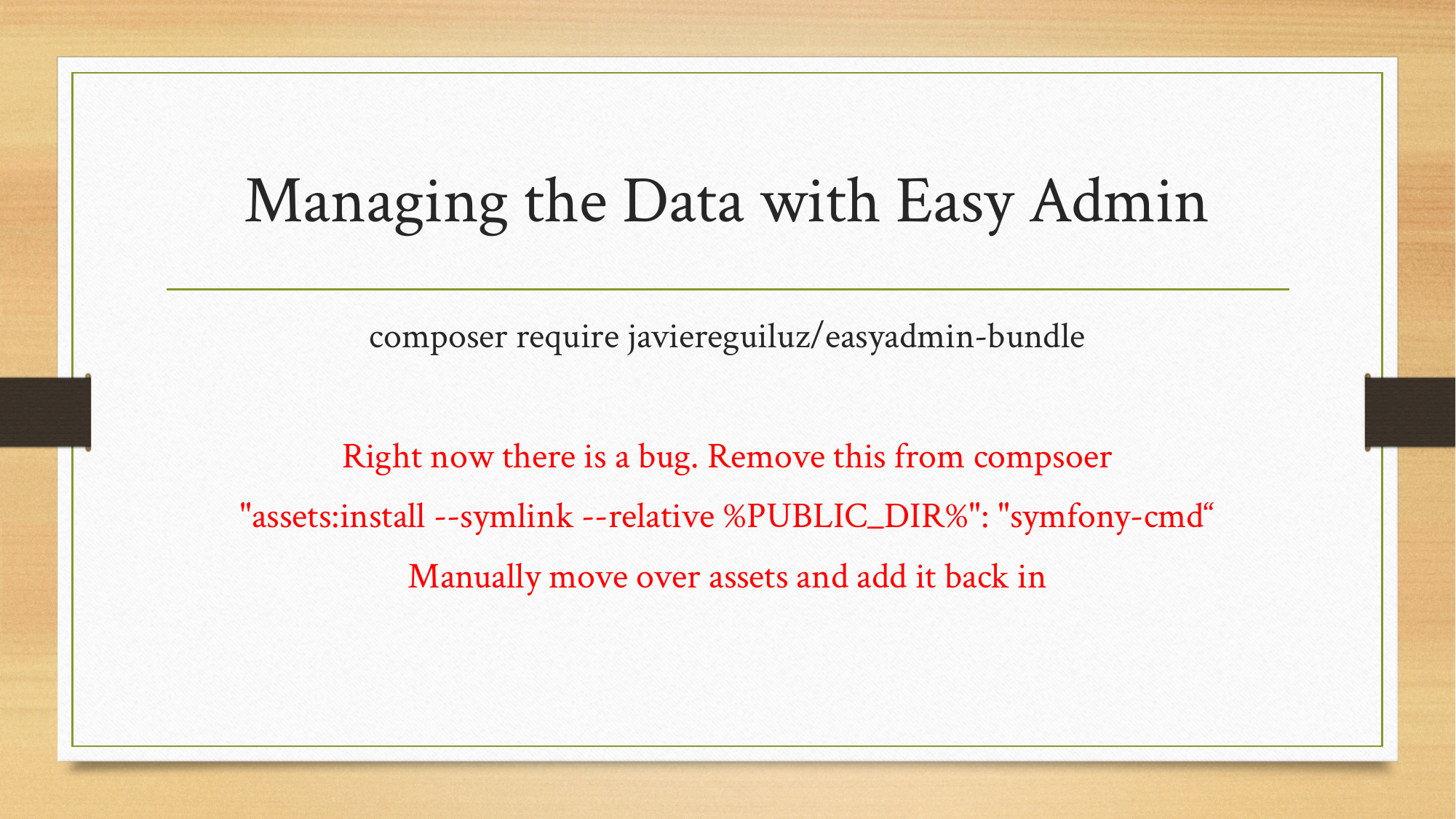

# Managing the Data with Easy Admin
composer require javiereguiluz/easyadmin-bundle

Right now there is a bug. Remove this from compsoer
"assets:install --symlink --relative %PUBLIC_DIR%": "symfony-cmd“
Manually move over assets and add it back in